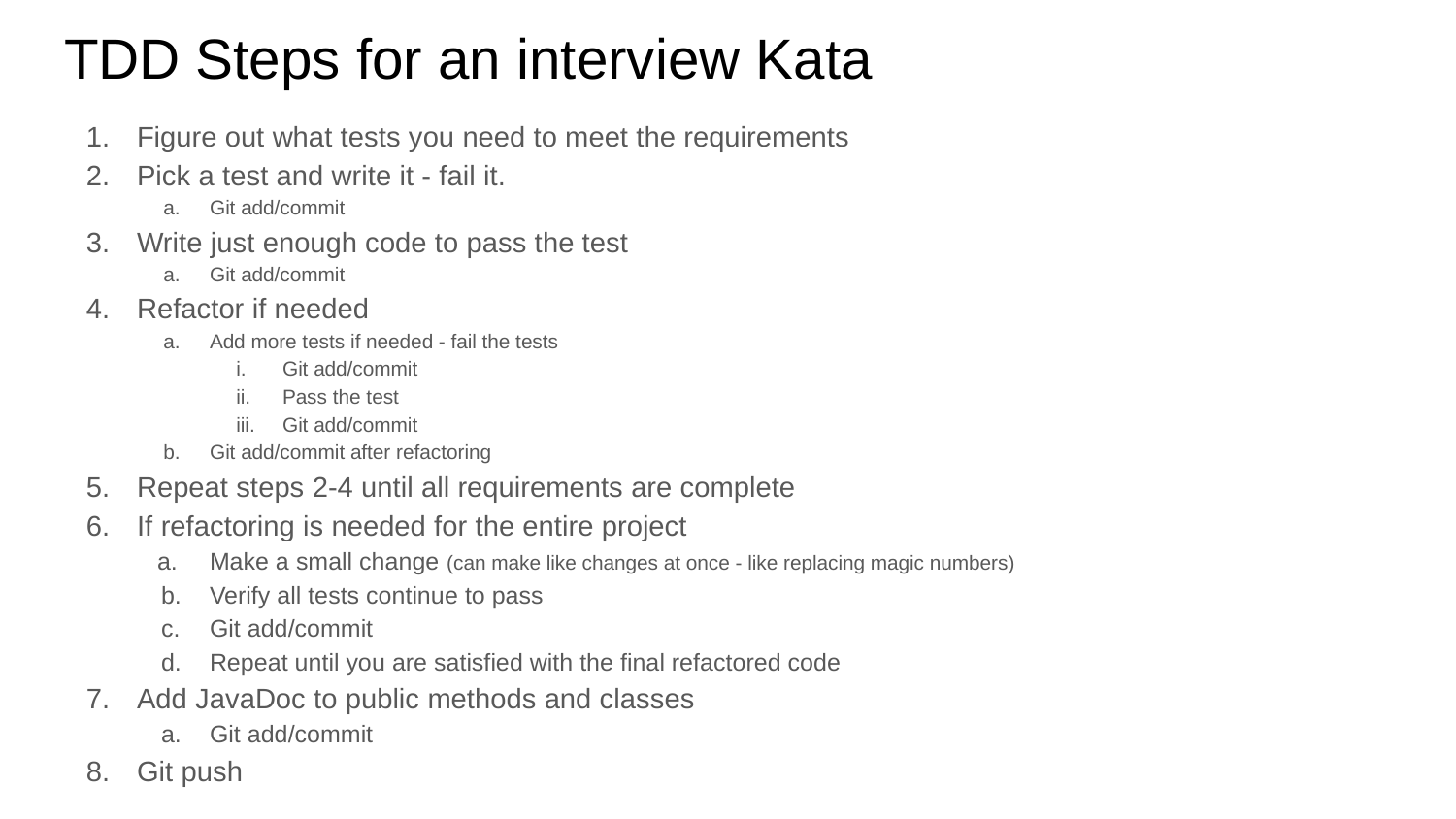

# TDD Steps for an interview Kata
Figure out what tests you need to meet the requirements
Pick a test and write it - fail it.
Git add/commit
Write just enough code to pass the test
Git add/commit
Refactor if needed
Add more tests if needed - fail the tests
Git add/commit
Pass the test
Git add/commit
Git add/commit after refactoring
Repeat steps 2-4 until all requirements are complete
If refactoring is needed for the entire project
Make a small change (can make like changes at once - like replacing magic numbers)
Verify all tests continue to pass
Git add/commit
Repeat until you are satisfied with the final refactored code
Add JavaDoc to public methods and classes
Git add/commit
Git push